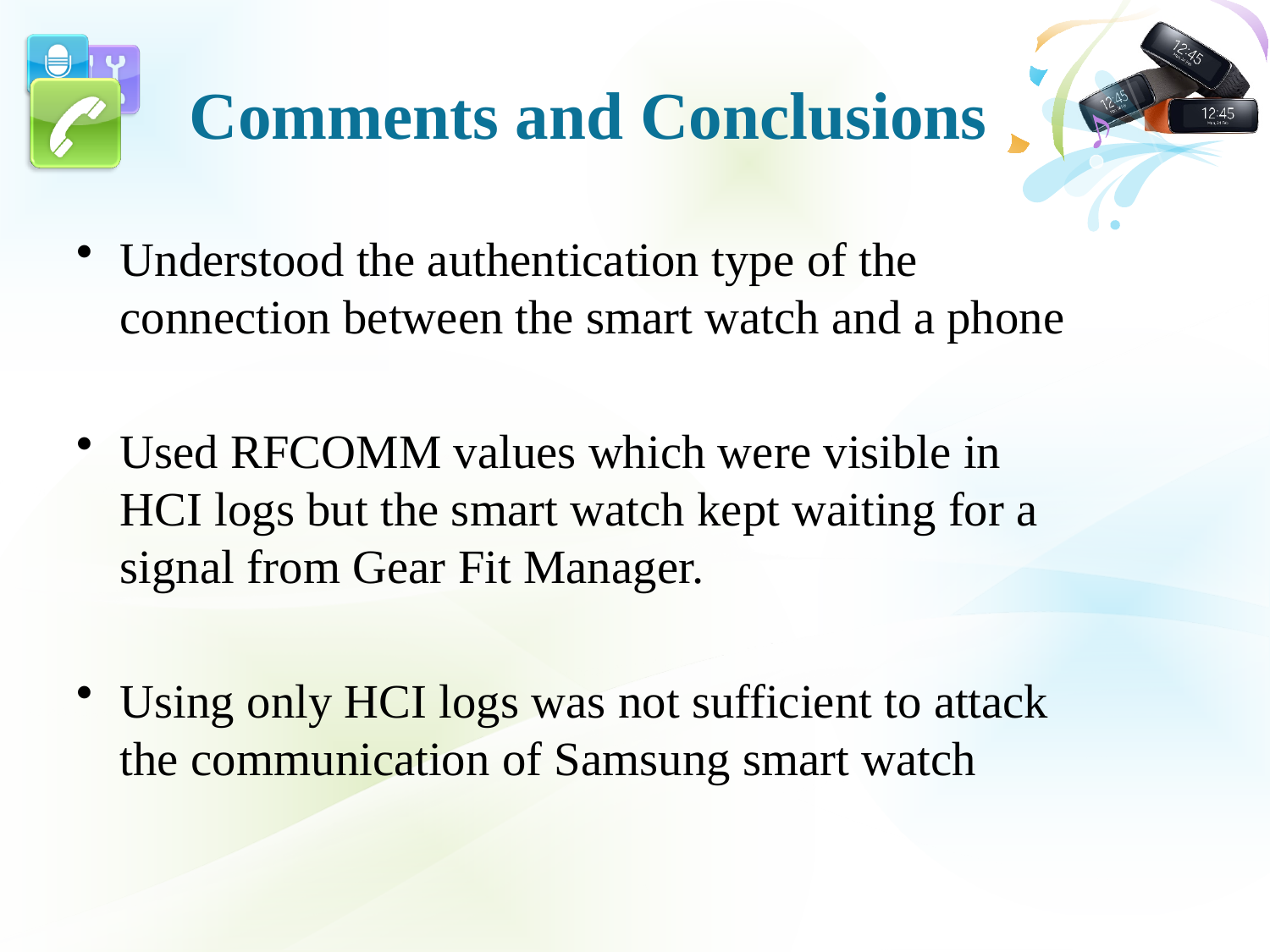

# Comments and Conclusions
Understood the authentication type of the connection between the smart watch and a phone

Used RFCOMM values which were visible in HCI logs but the smart watch kept waiting for a signal from Gear Fit Manager.

Using only HCI logs was not sufficient to attack the communication of Samsung smart watch